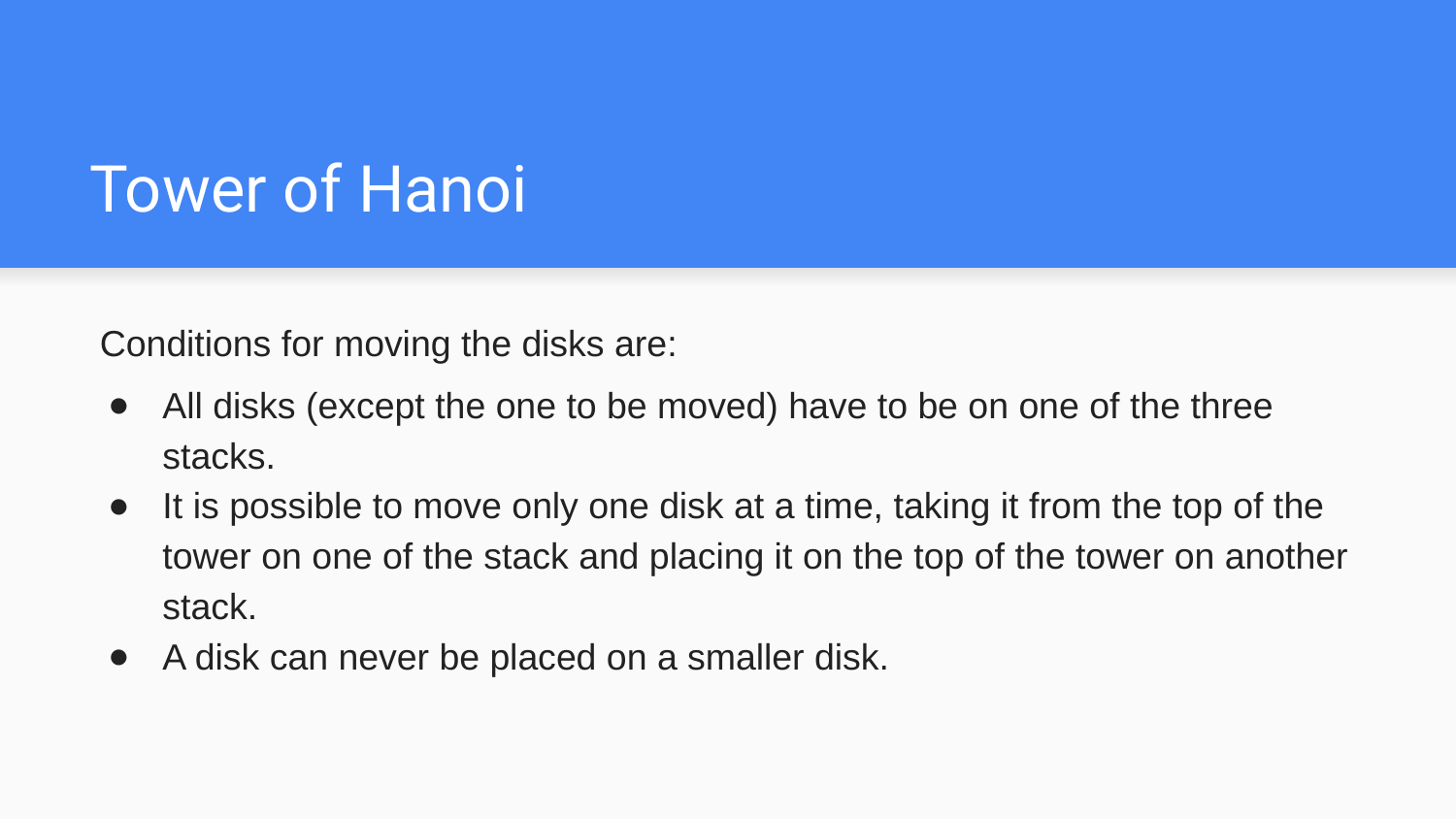

# Tower of Hanoi
 Conditions for moving the disks are:
All disks (except the one to be moved) have to be on one of the three stacks.
It is possible to move only one disk at a time, taking it from the top of the tower on one of the stack and placing it on the top of the tower on another stack.
A disk can never be placed on a smaller disk.